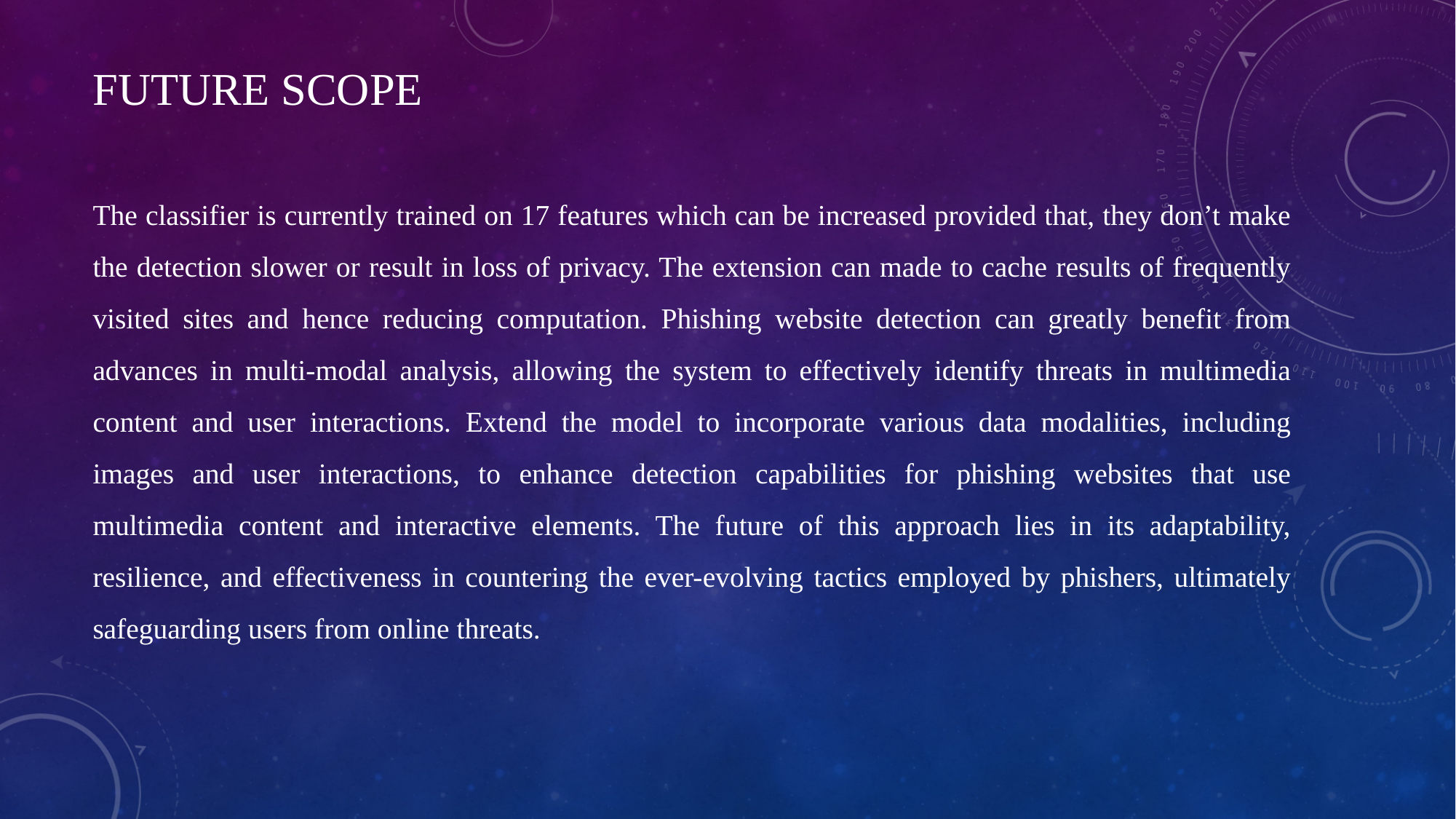

# FUTURE SCOPE
The classifier is currently trained on 17 features which can be increased provided that, they don’t make the detection slower or result in loss of privacy. The extension can made to cache results of frequently visited sites and hence reducing computation. Phishing website detection can greatly benefit from advances in multi-modal analysis, allowing the system to effectively identify threats in multimedia content and user interactions. Extend the model to incorporate various data modalities, including images and user interactions, to enhance detection capabilities for phishing websites that use multimedia content and interactive elements. The future of this approach lies in its adaptability, resilience, and effectiveness in countering the ever-evolving tactics employed by phishers, ultimately safeguarding users from online threats.